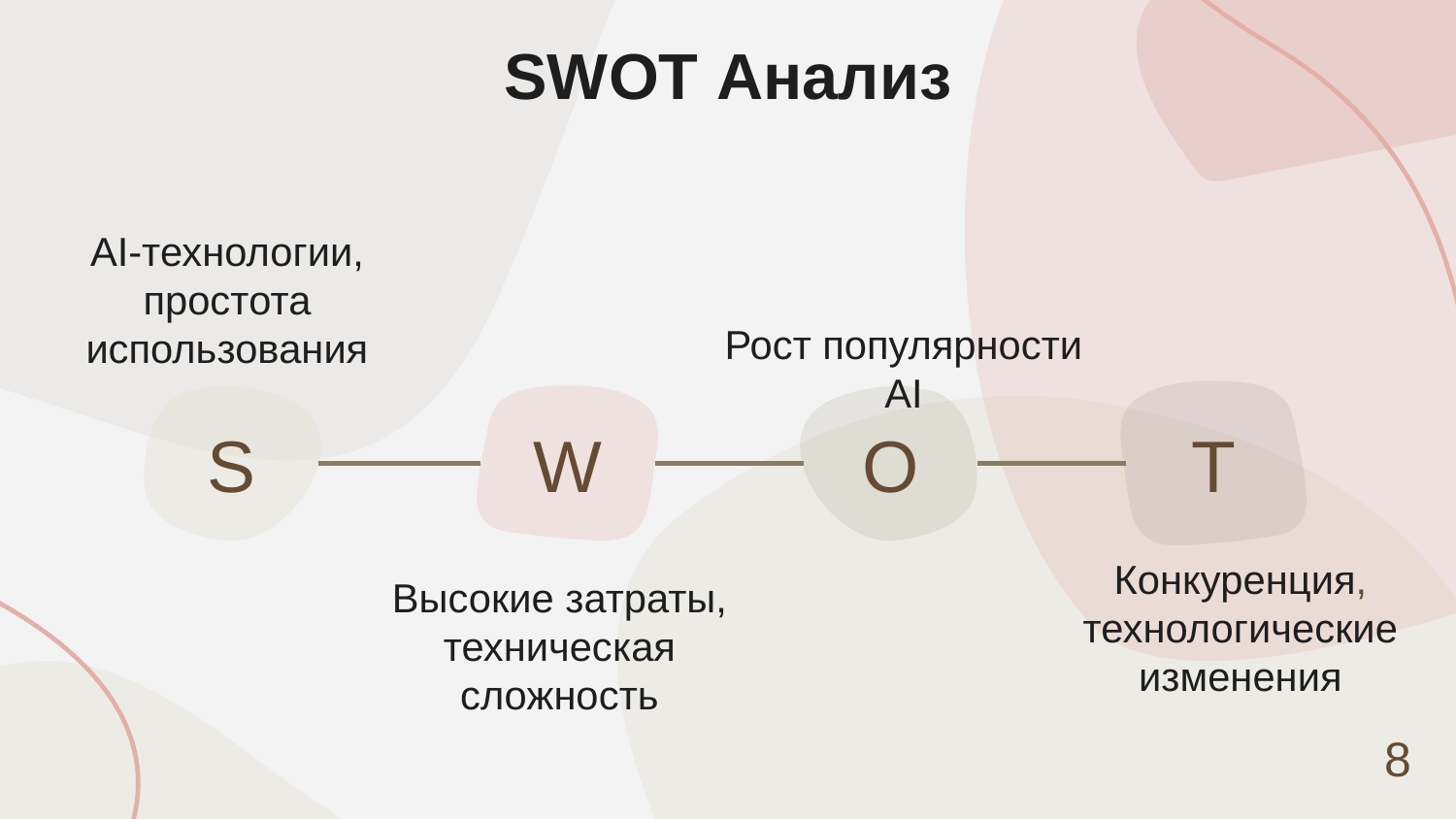

# SWOT Анализ
AI-технологии, простота использования
Рост популярности AI

S
W
O
T
Конкуренция, технологические изменения
Высокие затраты, техническая сложность
8